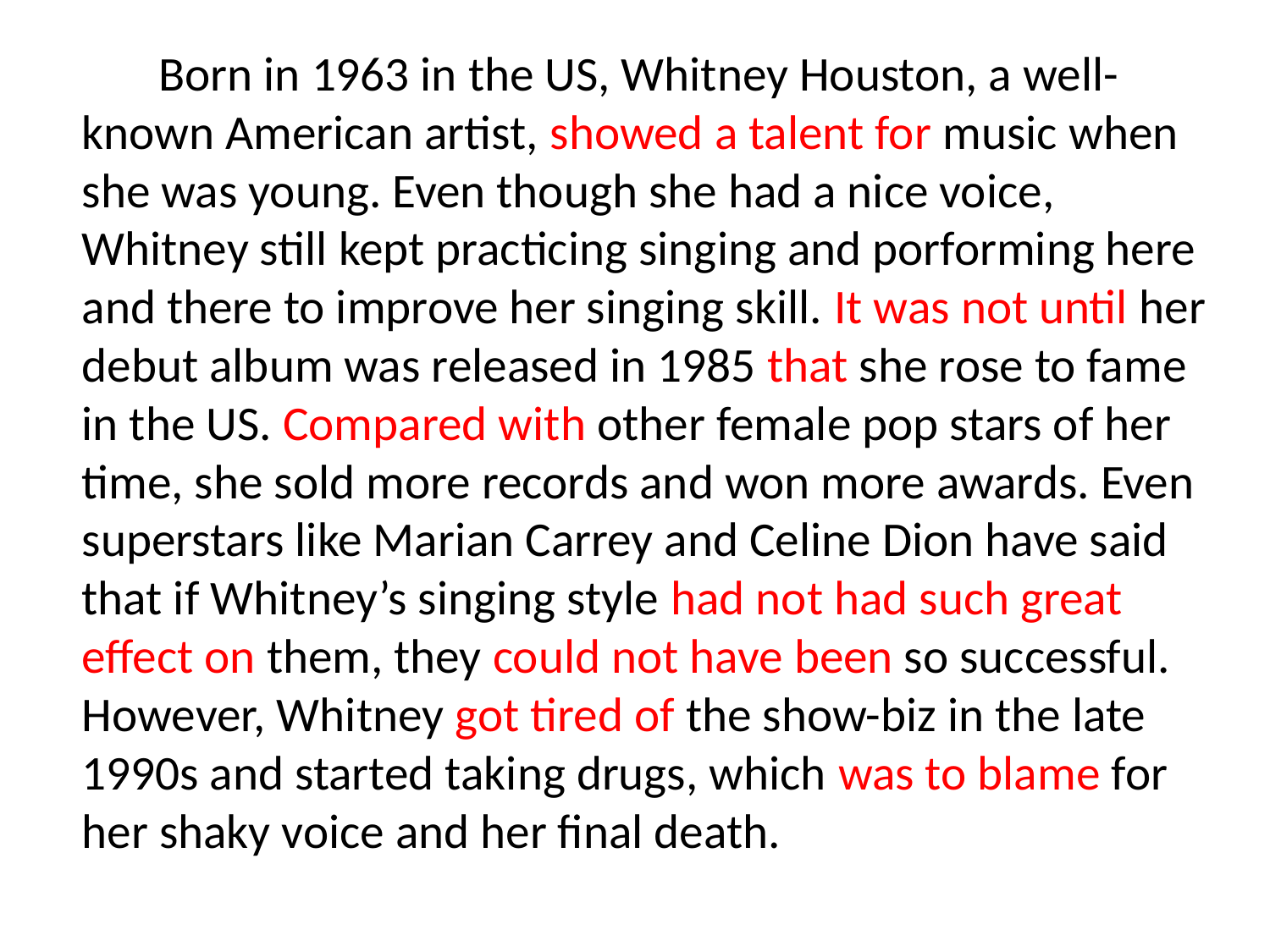

Born in 1963 in the US, Whitney Houston, a well-known American artist, showed a talent for music when she was young. Even though she had a nice voice, Whitney still kept practicing singing and porforming here and there to improve her singing skill. It was not until her debut album was released in 1985 that she rose to fame in the US. Compared with other female pop stars of her time, she sold more records and won more awards. Even superstars like Marian Carrey and Celine Dion have said that if Whitney’s singing style had not had such great effect on them, they could not have been so successful. However, Whitney got tired of the show-biz in the late 1990s and started taking drugs, which was to blame for her shaky voice and her final death.